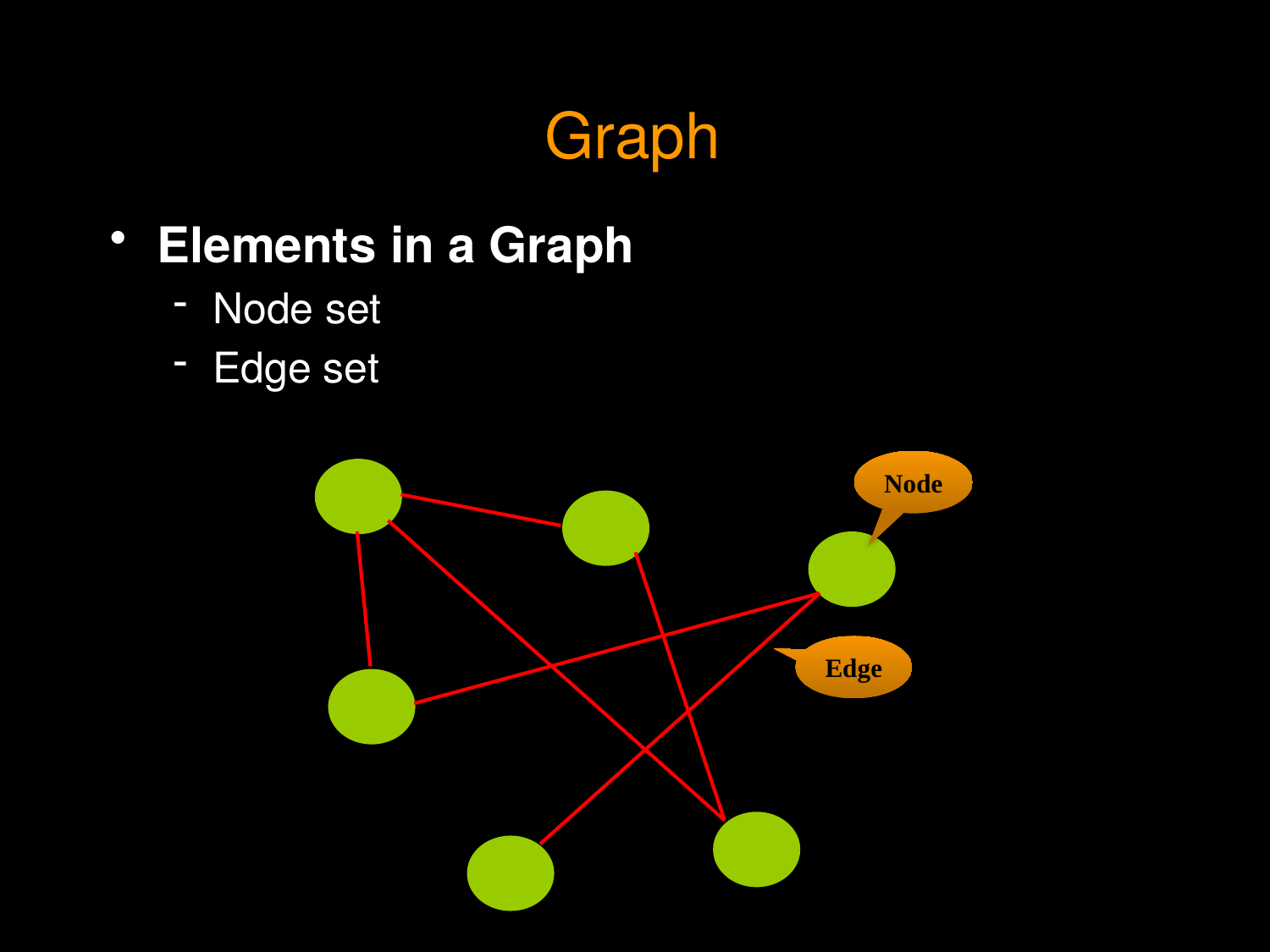

Graph
Elements in a Graph
Node set
Edge set

Node

Edge